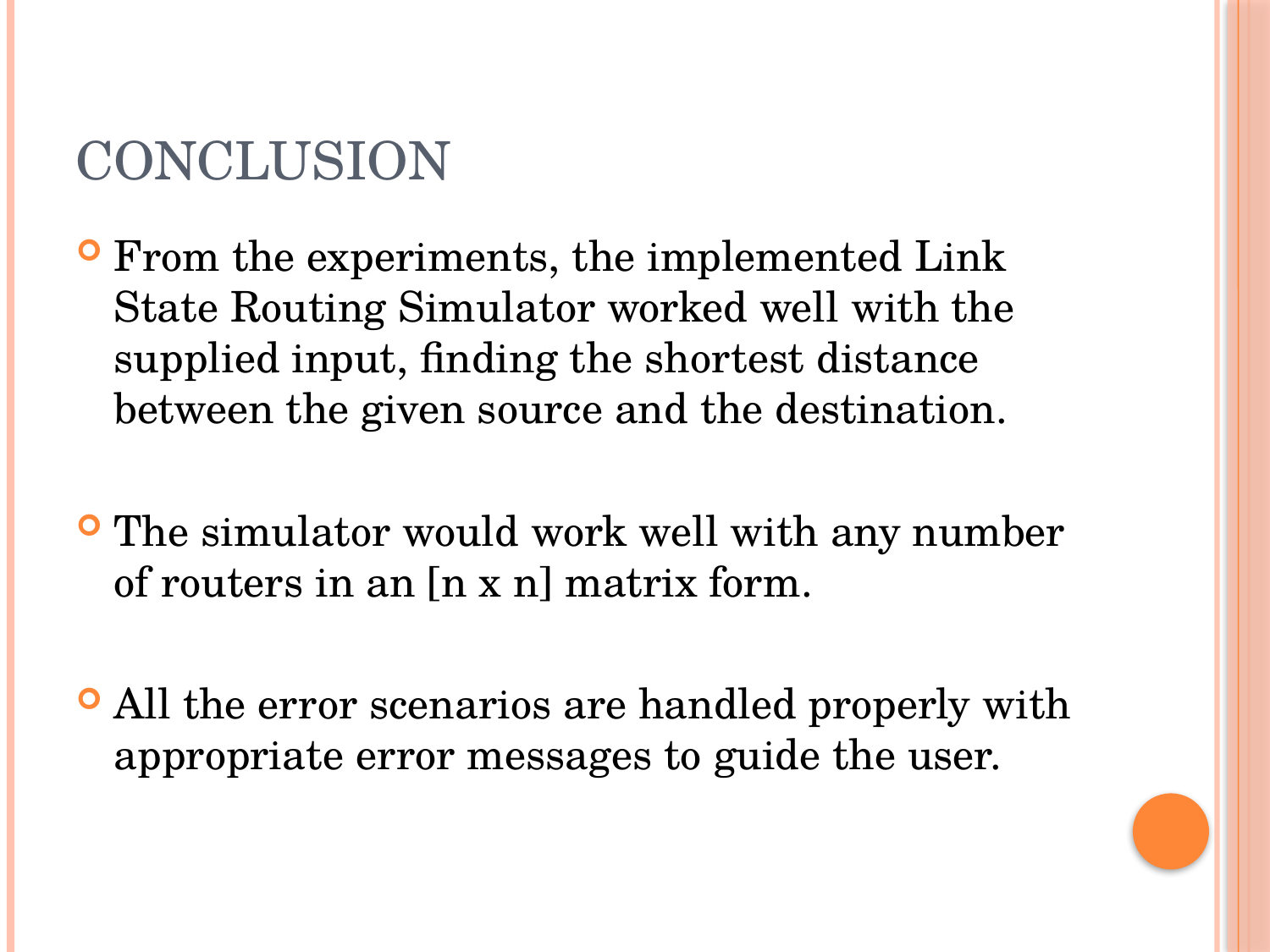

# Conclusion
From the experiments, the implemented Link State Routing Simulator worked well with the supplied input, finding the shortest distance between the given source and the destination.

The simulator would work well with any number of routers in an [n x n] matrix form.

All the error scenarios are handled properly with appropriate error messages to guide the user.